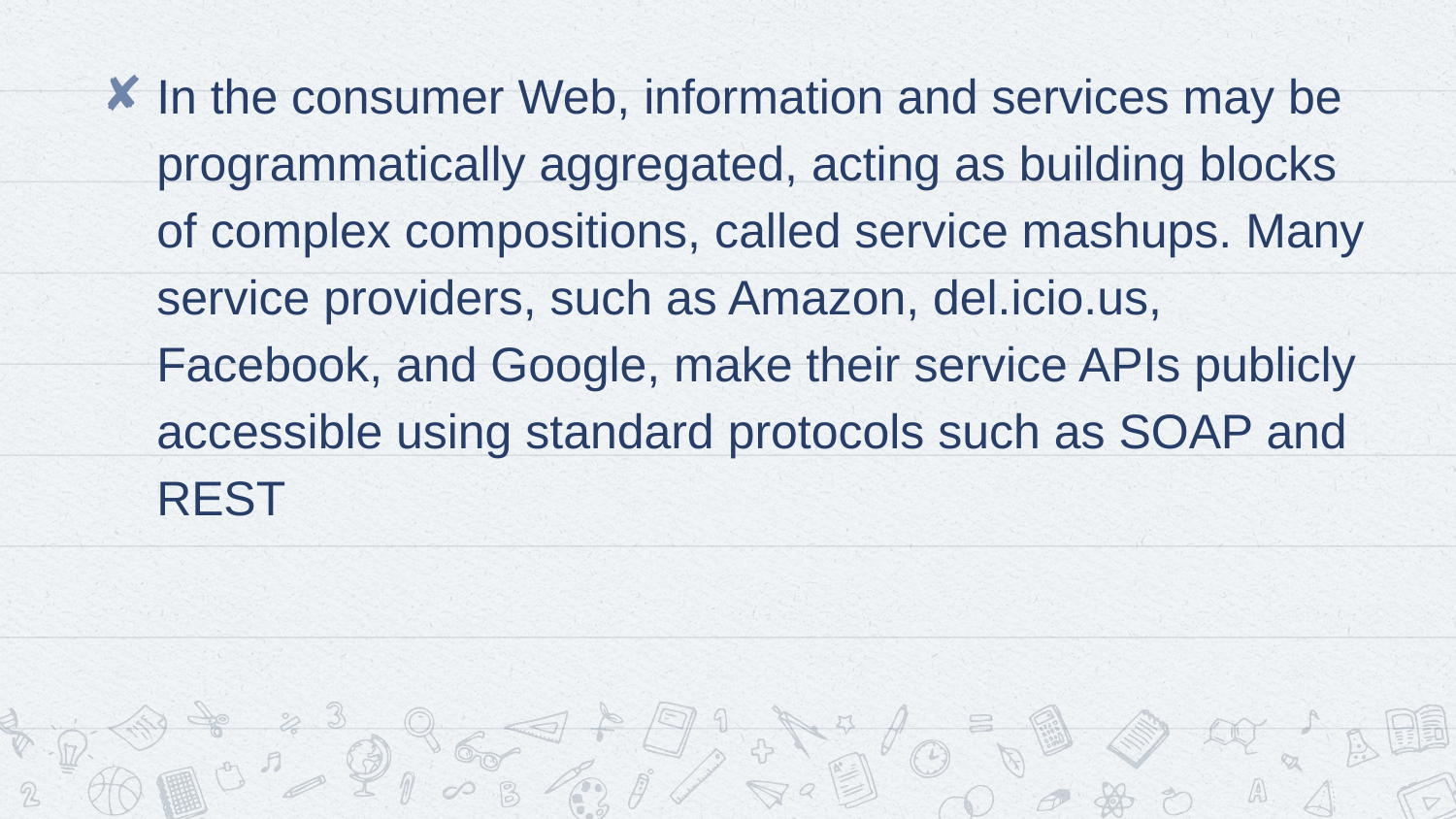

In the consumer Web, information and services may be programmatically aggregated, acting as building blocks of complex compositions, called service mashups. Many service providers, such as Amazon, del.icio.us, Facebook, and Google, make their service APIs publicly accessible using standard protocols such as SOAP and REST